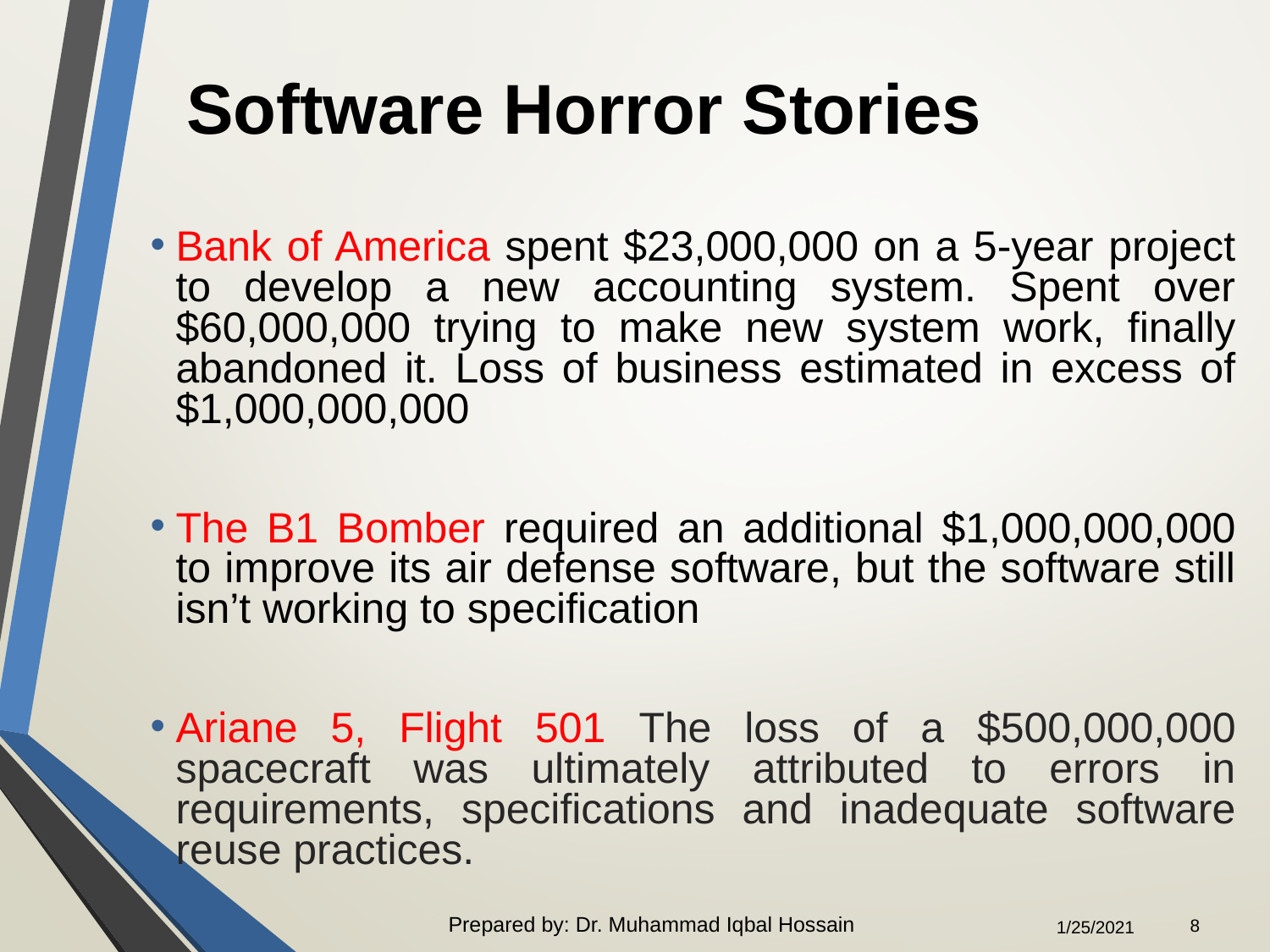

# Software Horror Stories
Bank of America spent $23,000,000 on a 5-year project to develop a new accounting system. Spent over $60,000,000 trying to make new system work, finally abandoned it. Loss of business estimated in excess of $1,000,000,000

The B1 Bomber required an additional $1,000,000,000 to improve its air defense software, but the software still isn’t working to specification

Ariane 5, Flight 501 The loss of a $500,000,000 spacecraft was ultimately attributed to errors in requirements, specifications and inadequate software reuse practices.

Prepared by: Dr. Muhammad Iqbal Hossain
8
1/25/2021